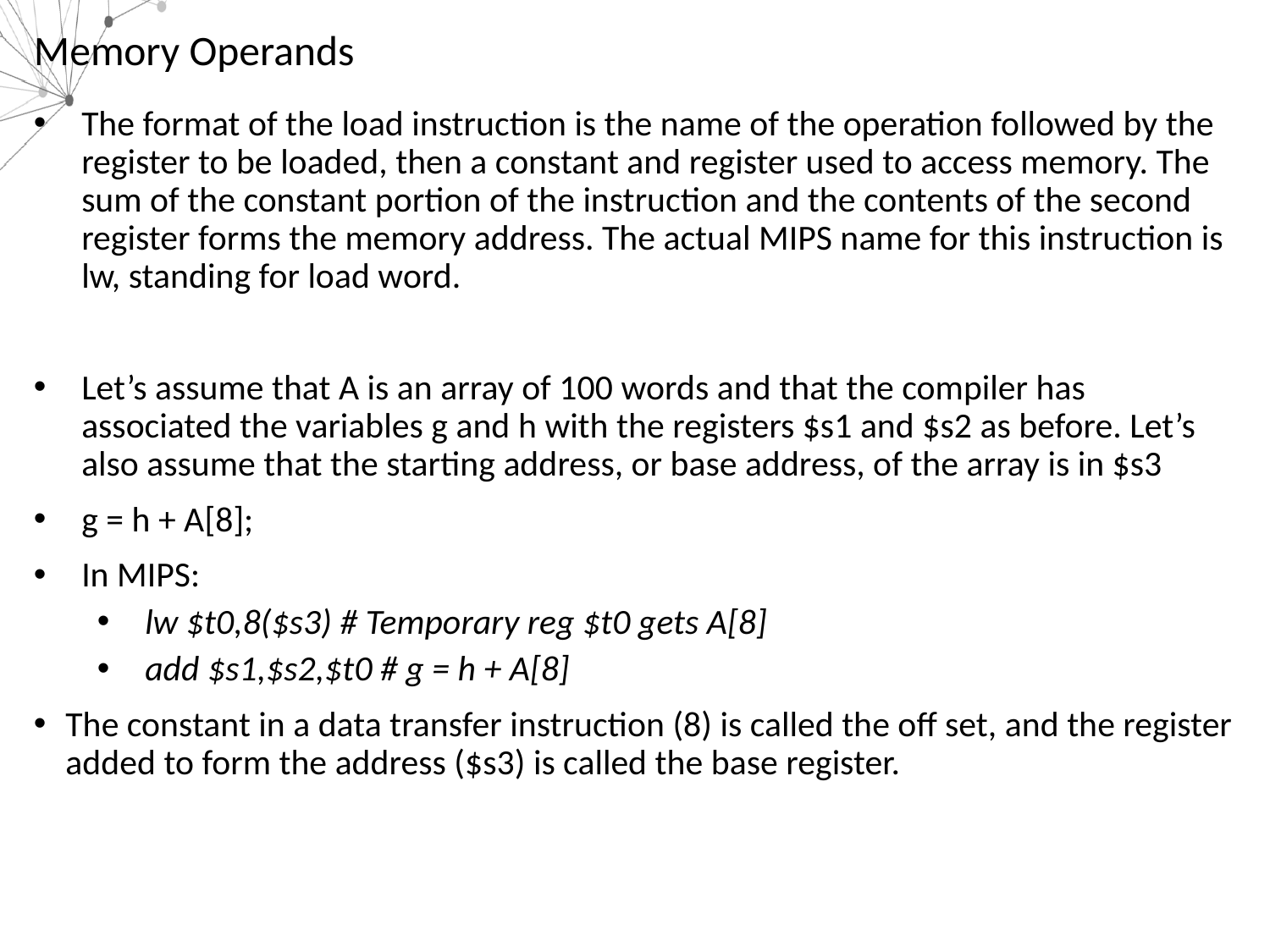

# Memory Operands
The format of the load instruction is the name of the operation followed by the register to be loaded, then a constant and register used to access memory. The sum of the constant portion of the instruction and the contents of the second register forms the memory address. The actual MIPS name for this instruction is lw, standing for load word.

Let’s assume that A is an array of 100 words and that the compiler has associated the variables g and h with the registers $s1 and $s2 as before. Let’s also assume that the starting address, or base address, of the array is in $s3
g = h + A[8];
In MIPS:
lw $t0,8($s3) # Temporary reg $t0 gets A[8]
add $s1,$s2,$t0 # g = h + A[8]
The constant in a data transfer instruction (8) is called the off set, and the register added to form the address ($s3) is called the base register.